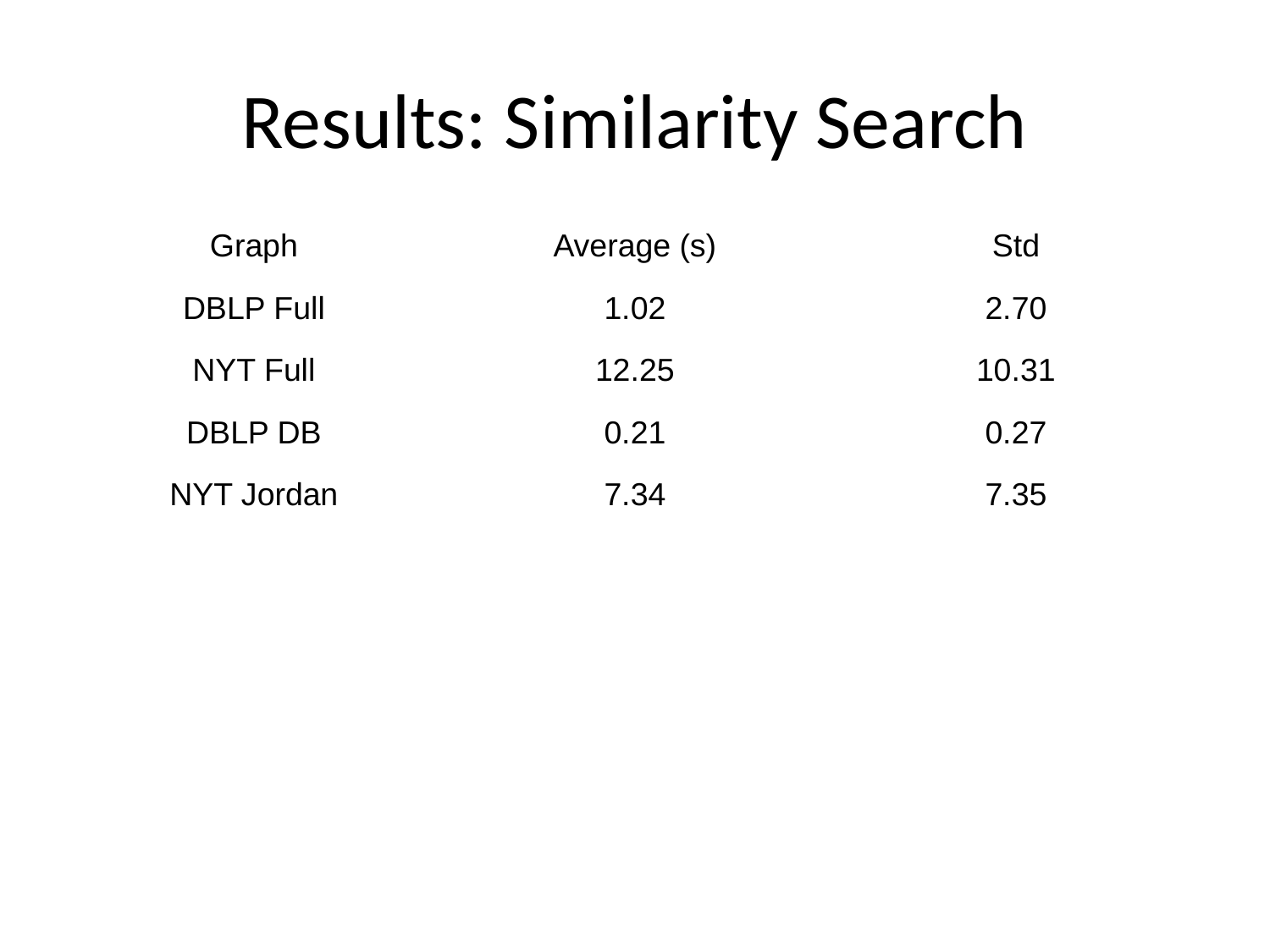

Results: Similarity Search
| Graph | Average (s) | Std |
| --- | --- | --- |
| DBLP Full | 1.02 | 2.70 |
| NYT Full | 12.25 | 10.31 |
| DBLP DB | 0.21 | 0.27 |
| NYT Jordan | 7.34 | 7.35 |